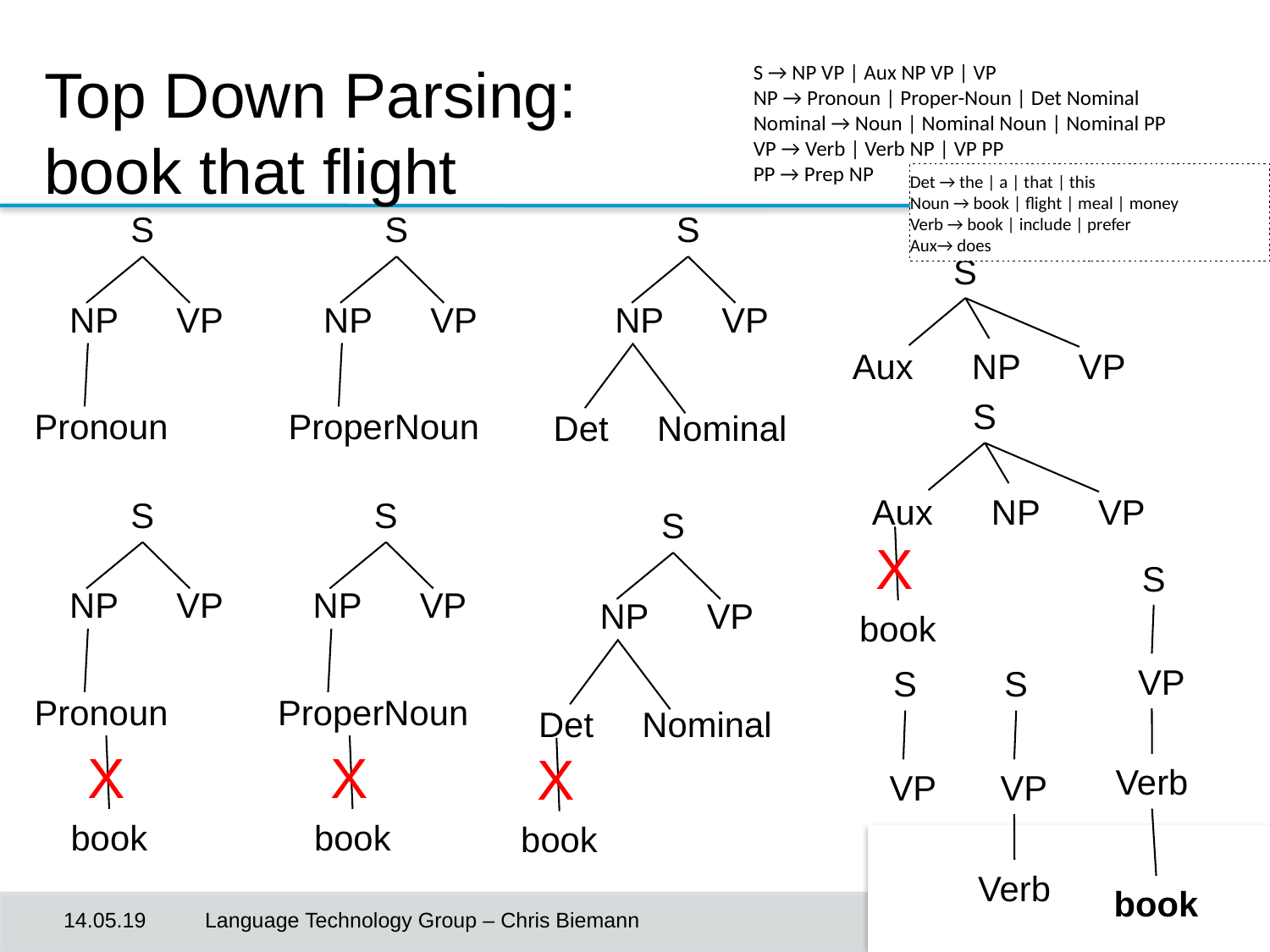

# Top Down Parsing: book that flight
S → NP VP | Aux NP VP | VP
NP → Pronoun | Proper-Noun | Det Nominal
Nominal → Noun | Nominal Noun | Nominal PP
VP → Verb | Verb NP | VP PP
PP → Prep NP
Det → the | a | that | this
Noun → book | flight | meal | money
Verb → book | include | prefer
Aux→ does
S
NP      VP
Pronoun
S
NP      VP
ProperNoun
S
NP      VP
Det     Nominal
S
Aux      NP      VP
S
Aux      NP      VP
X
book
S
NP      VP
Pronoun
X
book
S
NP      VP
ProperNoun
X
book
S
NP      VP
Det     Nominal
X
book
S
  VP
Verb
book
S
  VP
S
  VP
Verb

14.05.19
 Language Technology Group – Chris Biemann